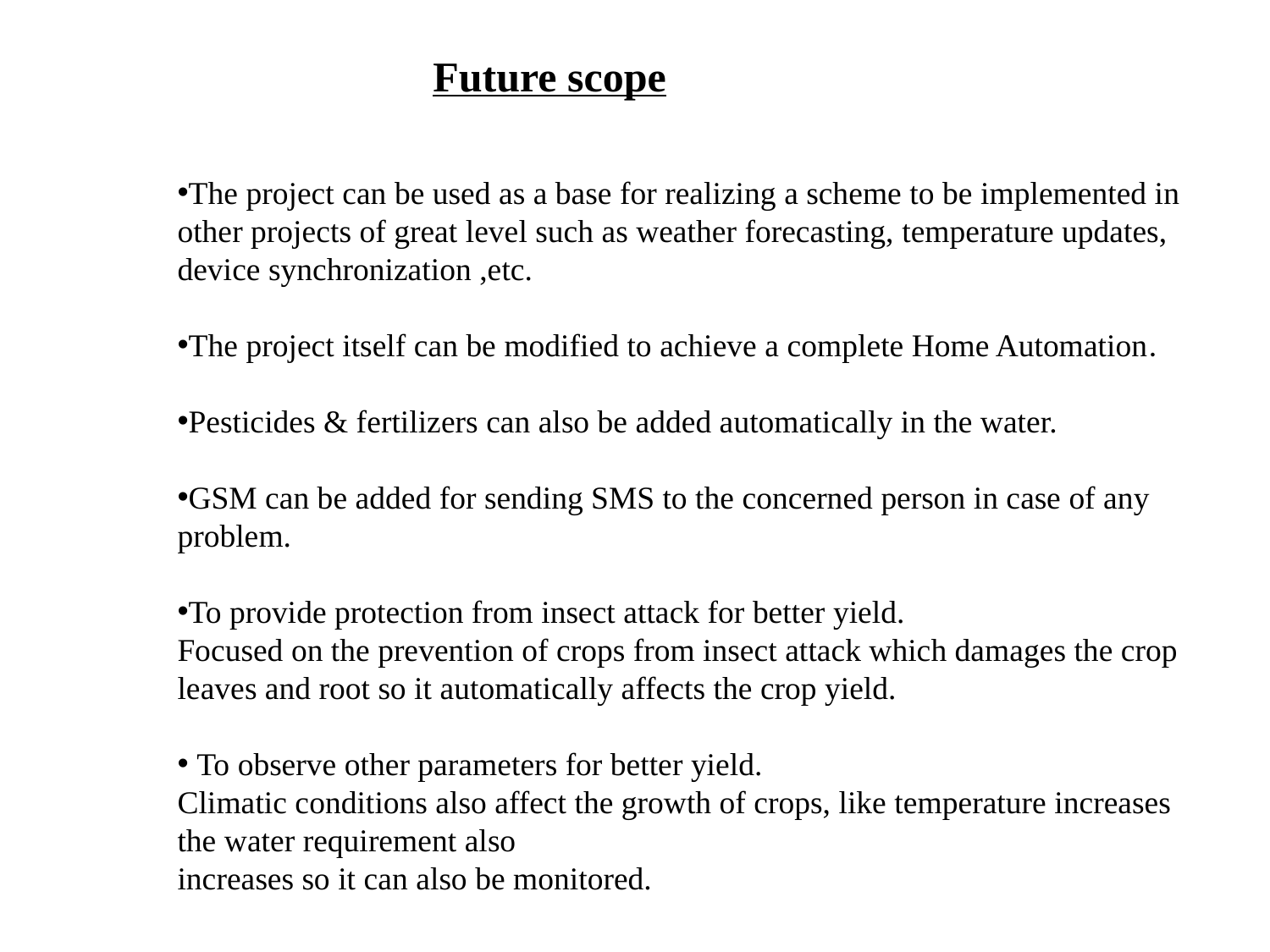

Future scope
The project can be used as a base for realizing a scheme to be implemented in other projects of great level such as weather forecasting, temperature updates, device synchronization ,etc.

The project itself can be modified to achieve a complete Home Automation.

Pesticides & fertilizers can also be added automatically in the water.

GSM can be added for sending SMS to the concerned person in case of any problem.

To provide protection from insect attack for better yield.
Focused on the prevention of crops from insect attack which damages the crop leaves and root so it automatically affects the crop yield.

 To observe other parameters for better yield.
Climatic conditions also affect the growth of crops, like temperature increases the water requirement also
increases so it can also be monitored.